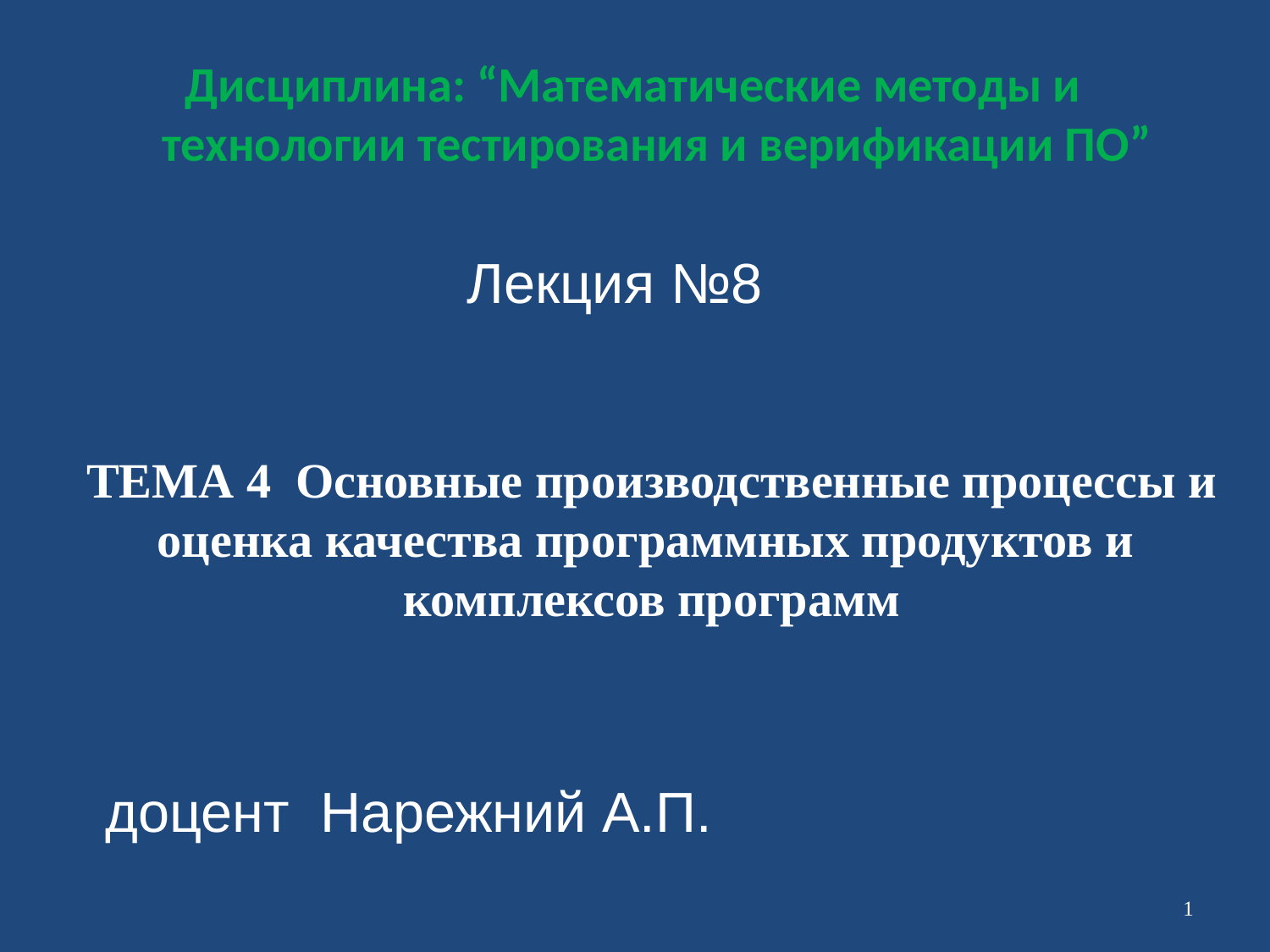

Дисциплина: “Математические методы и технологии тестирования и верификации ПО”

Лекция №8

ТЕМА 4  Основные производственные процессы и оценка качества программных продуктов и  комплексов программ

доцент  Нарежний А.П.
1